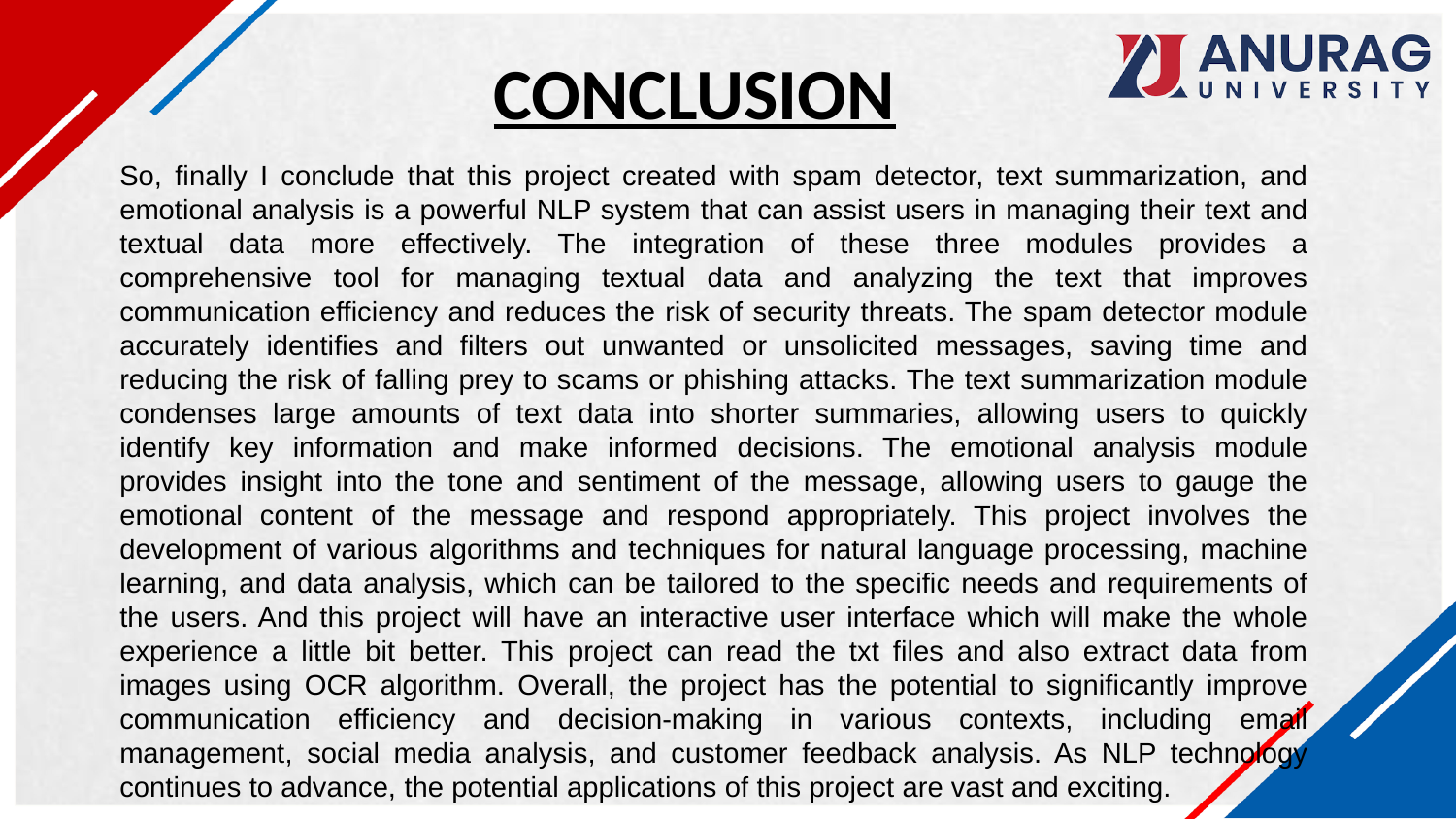

CONCLUSION
So, finally I conclude that this project created with spam detector, text summarization, and emotional analysis is a powerful NLP system that can assist users in managing their text and textual data more effectively. The integration of these three modules provides a comprehensive tool for managing textual data and analyzing the text that improves communication efficiency and reduces the risk of security threats. The spam detector module accurately identifies and filters out unwanted or unsolicited messages, saving time and reducing the risk of falling prey to scams or phishing attacks. The text summarization module condenses large amounts of text data into shorter summaries, allowing users to quickly identify key information and make informed decisions. The emotional analysis module provides insight into the tone and sentiment of the message, allowing users to gauge the emotional content of the message and respond appropriately. This project involves the development of various algorithms and techniques for natural language processing, machine learning, and data analysis, which can be tailored to the specific needs and requirements of the users. And this project will have an interactive user interface which will make the whole experience a little bit better. This project can read the txt files and also extract data from images using OCR algorithm. Overall, the project has the potential to significantly improve communication efficiency and decision-making in various contexts, including email management, social media analysis, and customer feedback analysis. As NLP technology continues to advance, the potential applications of this project are vast and exciting.